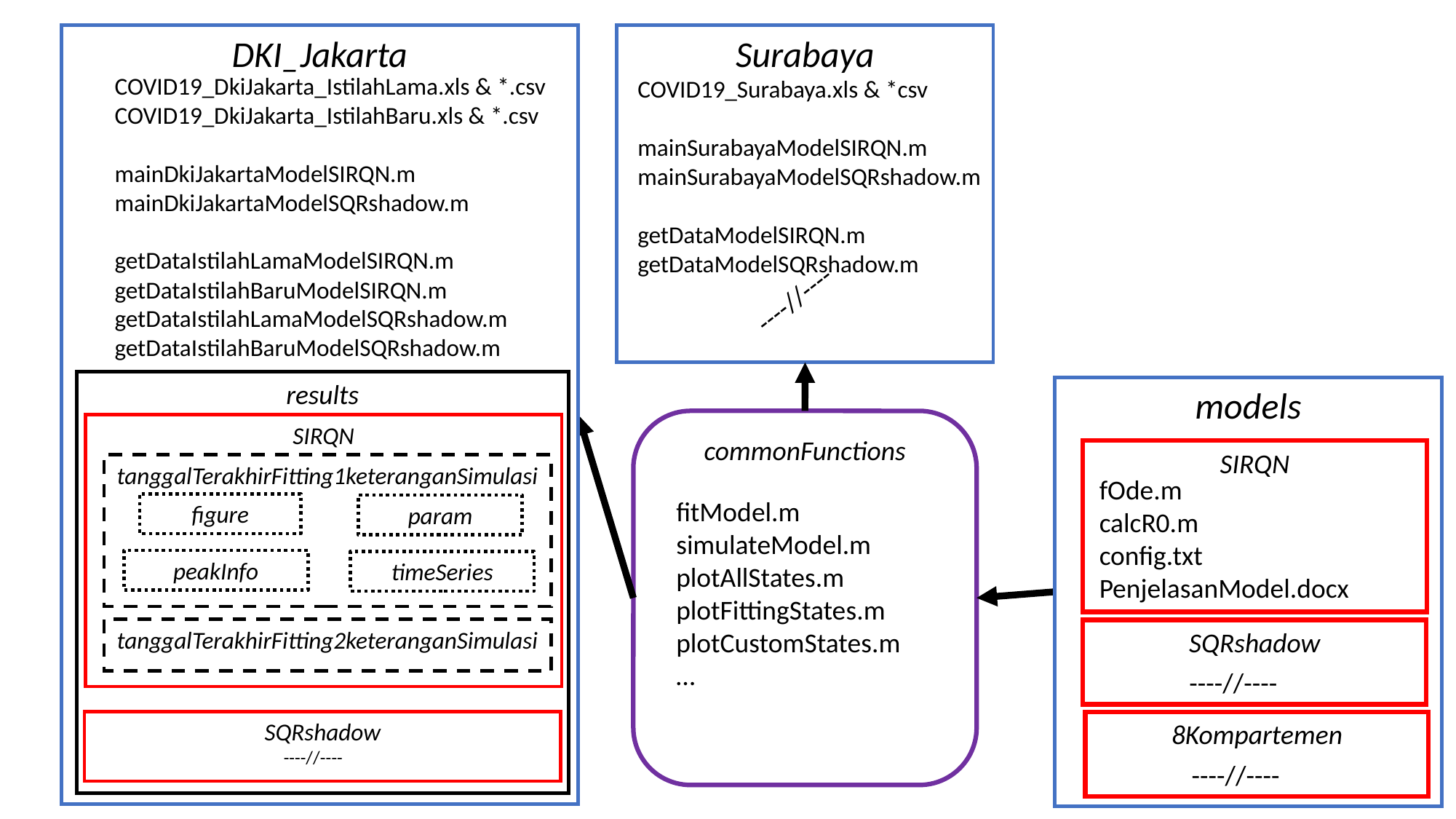

DKI_Jakarta
COVID19_DkiJakarta_IstilahLama.xls & *.csv
COVID19_DkiJakarta_IstilahBaru.xls & *.csv

mainDkiJakartaModelSIRQN.m
mainDkiJakartaModelSQRshadow.m

getDataIstilahLamaModelSIRQN.m
getDataIstilahBaruModelSIRQN.m
getDataIstilahLamaModelSQRshadow.m
getDataIstilahBaruModelSQRshadow.m

results
SIRQN
tanggalTerakhirFitting1keteranganSimulasi
param
SQRshadow
----//----
Surabaya
COVID19_Surabaya.xls & *csv

mainSurabayaModelSIRQN.m
mainSurabayaModelSQRshadow.m

getDataModelSIRQN.m
getDataModelSQRshadow.m
----//----
models
SIRQN
fOde.m
calcR0.m
config.txt
PenjelasanModel.docx
SQRshadow
----//----
8Kompartemen
----//----
commonFunctions
fitModel.m
simulateModel.m
plotAllStates.m
plotFittingStates.m
plotCustomStates.m
…
figure
peakInfo
timeSeries
tanggalTerakhirFitting2keteranganSimulasi